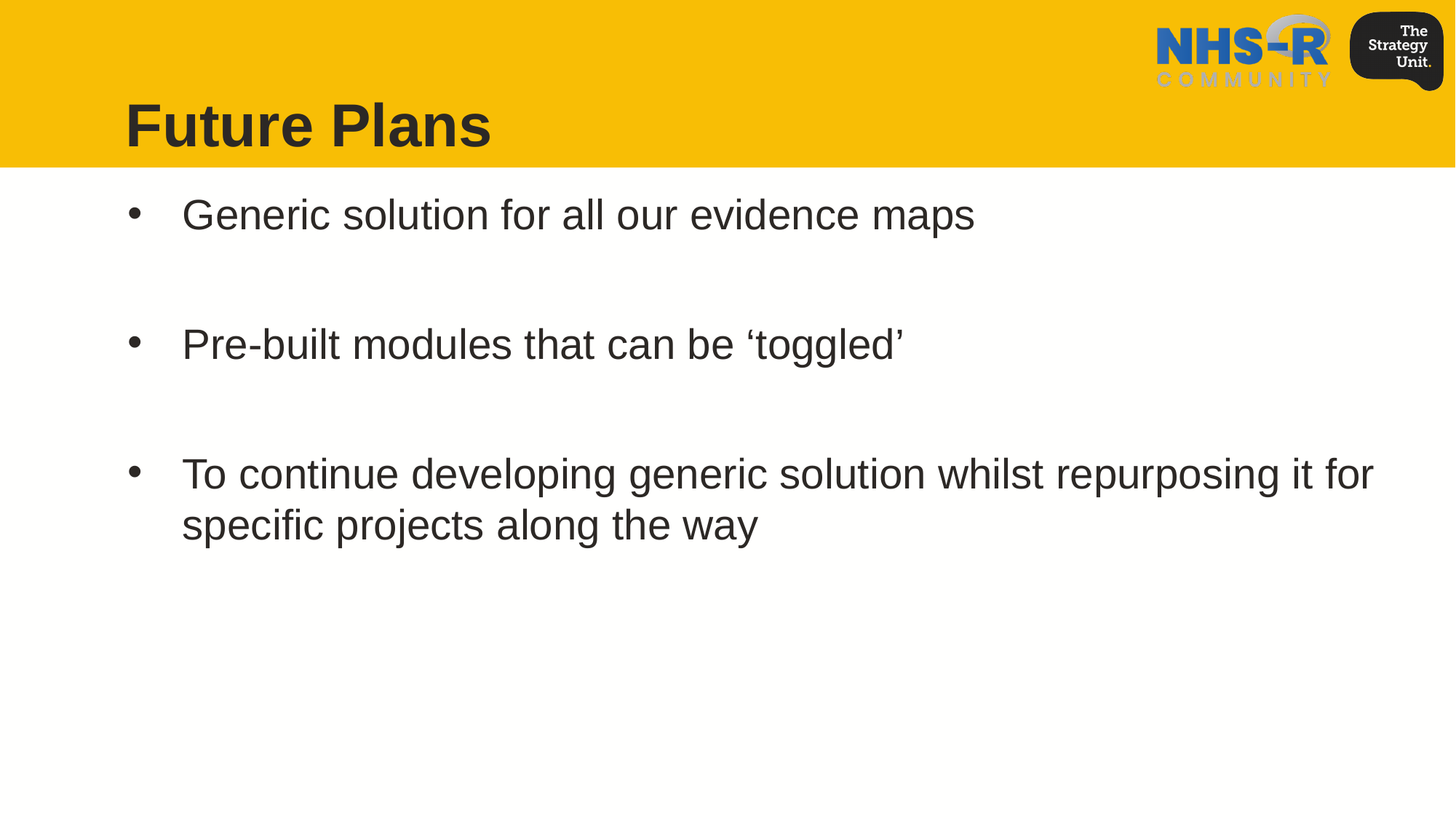

# Future Plans
Generic solution for all our evidence maps

Pre-built modules that can be ‘toggled’

To continue developing generic solution whilst repurposing it for specific projects along the way